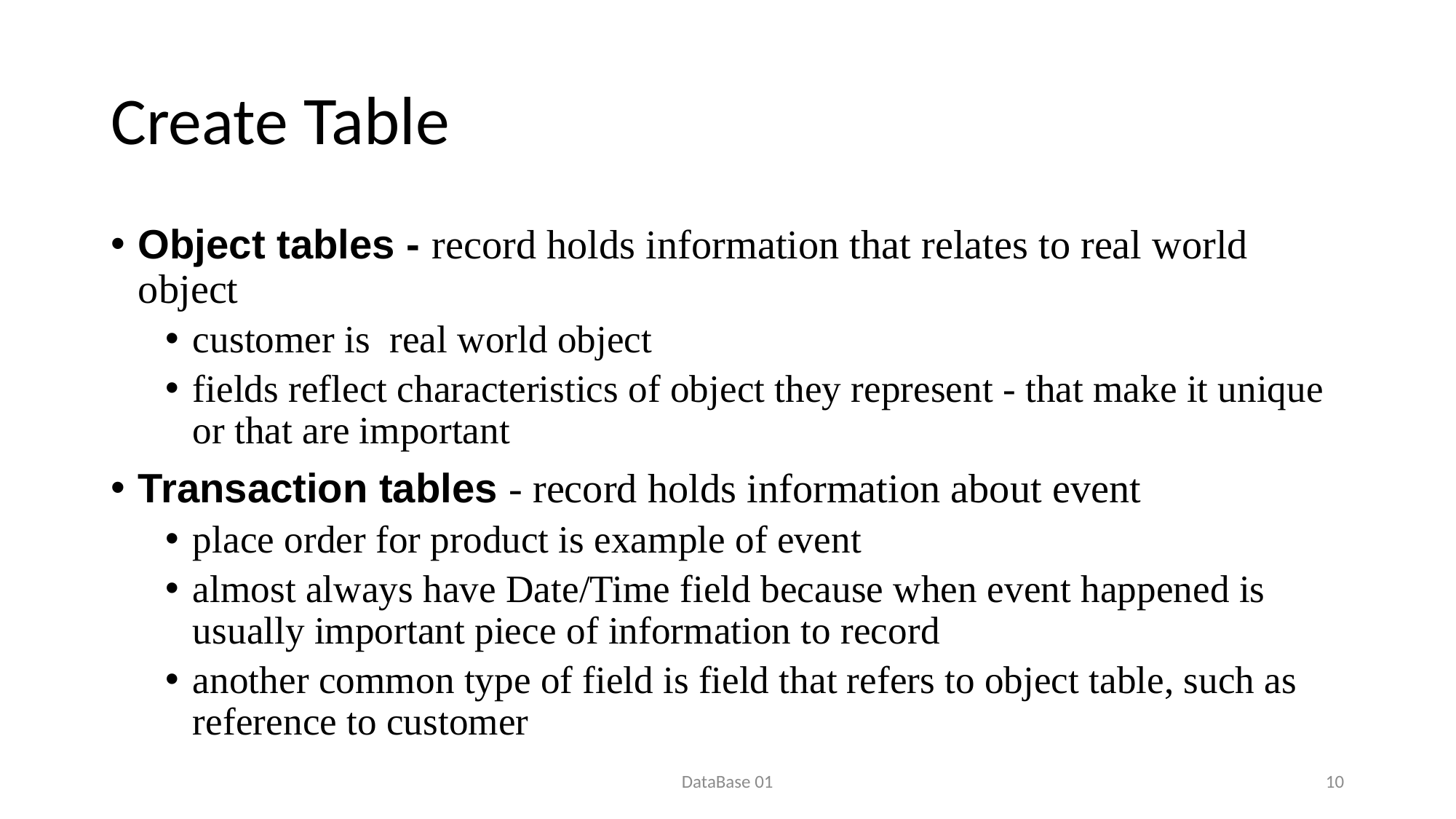

# Create Table
Object tables - record holds information that relates to real world object
customer is  real world object
fields reflect characteristics of object they represent - that make it unique or that are important
Transaction tables - record holds information about event
place order for product is example of event
almost always have Date/Time field because when event happened is usually important piece of information to record
another common type of field is field that refers to object table, such as reference to customer
DataBase 01
10